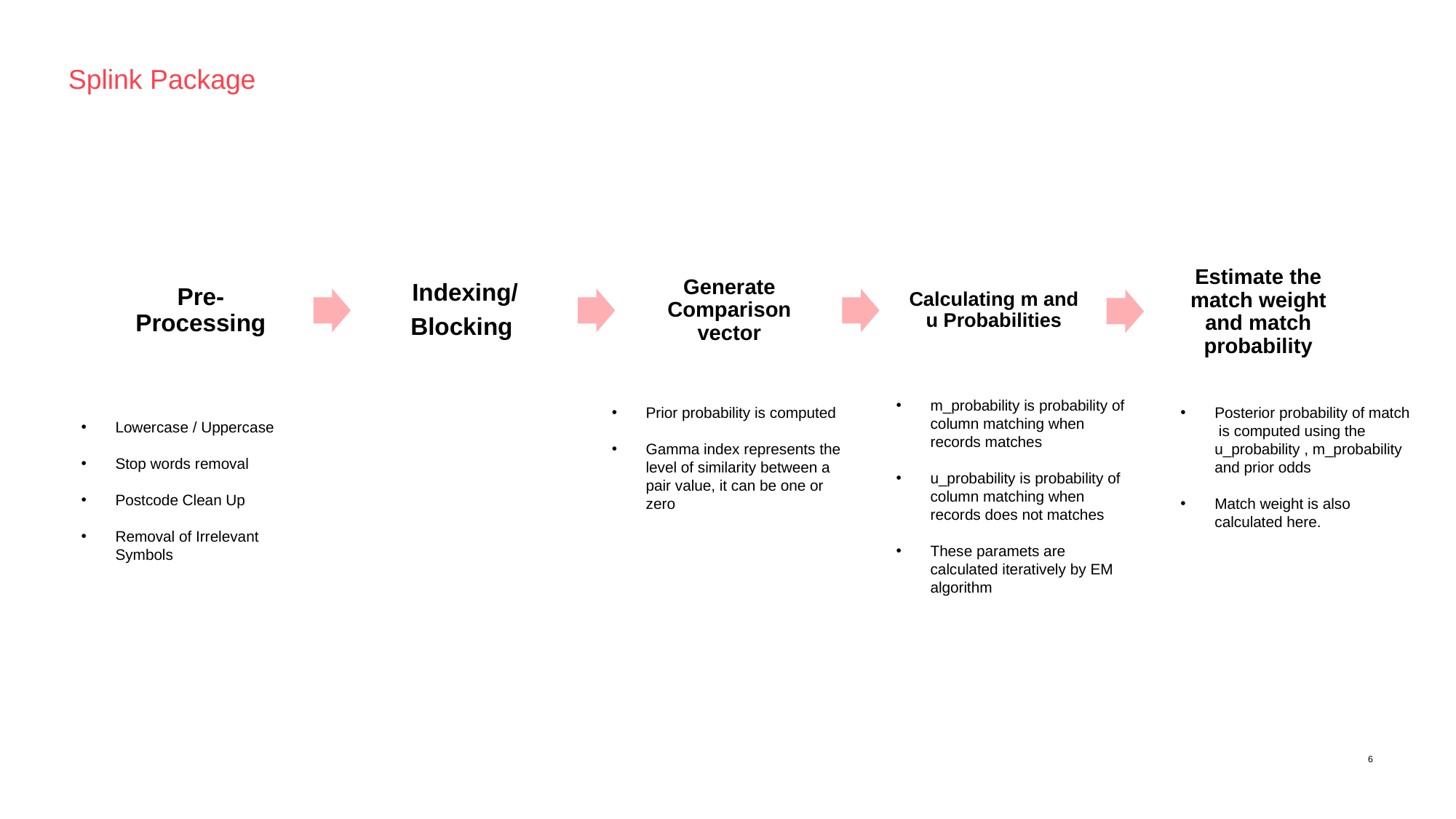

Splink Package
Pre-Processing

Indexing/
Blocking

Generate Comparison vector

Calculating m and u Probabilities

Estimate the match weight and match probability

Prior probability is computed

Gamma index represents the level of similarity between a pair value, it can be one or zero

Posterior probability of match  is computed using the u_probability , m_probability and prior odds

Match weight is also calculated here.

m_probability is probability of column matching when records matches

u_probability is probability of column matching when records does not matches

These paramets are calculated iteratively by EM algorithm

Lowercase / Uppercase

Stop words removal

Postcode Clean Up

Removal of Irrelevant Symbols
6